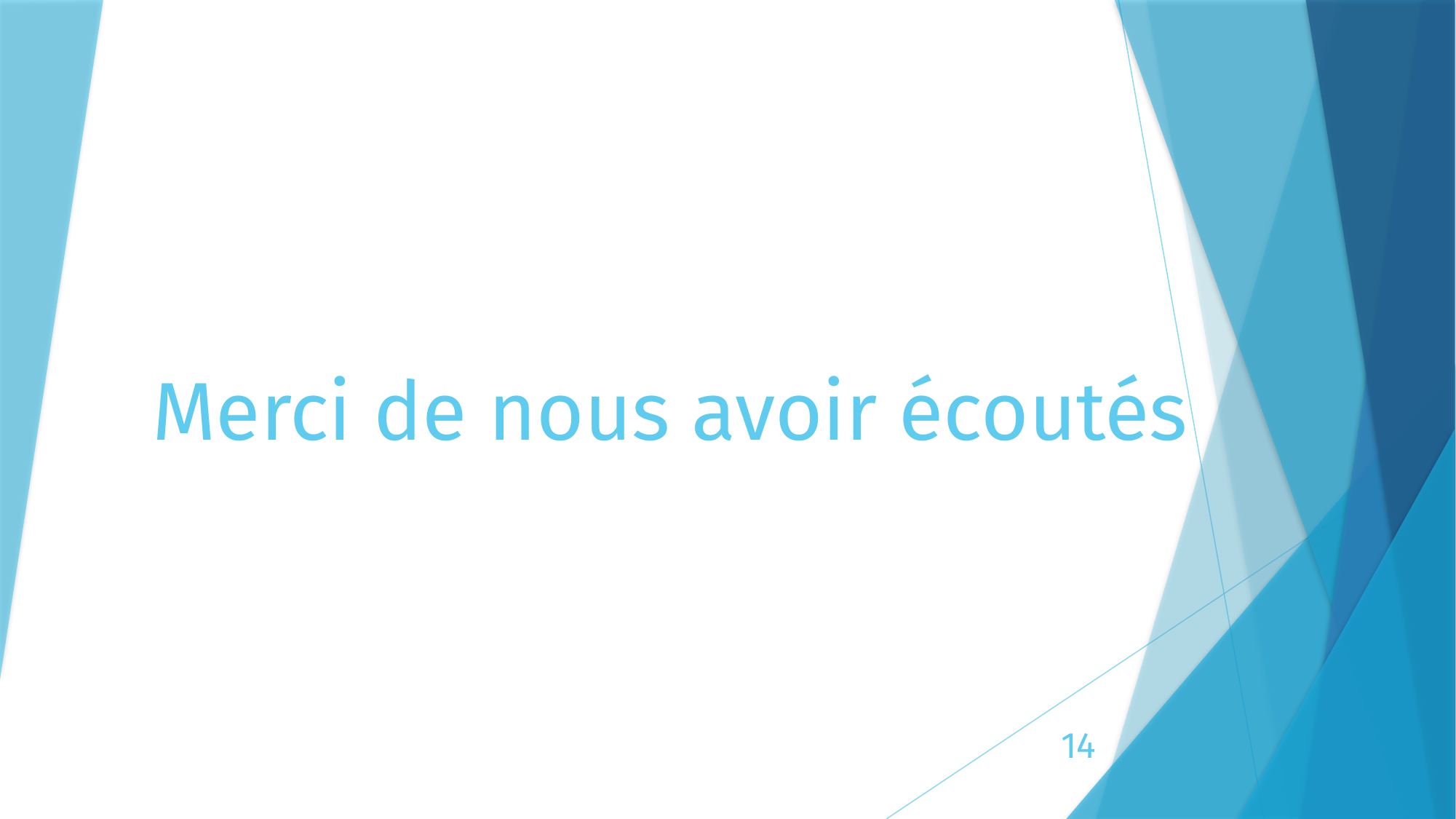

# Merci de nous avoir écoutés
14